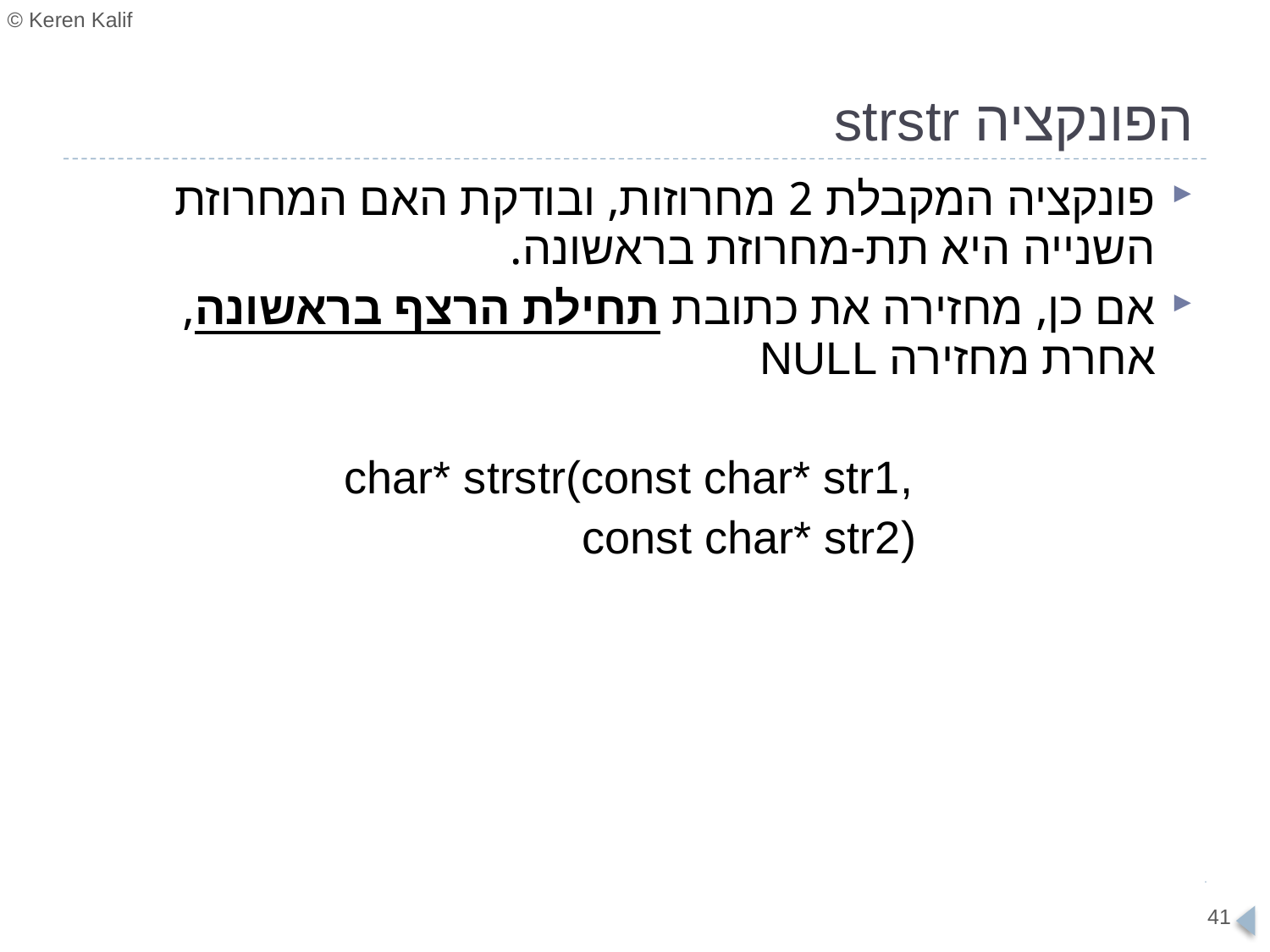

# הפונקציה strstr
פונקציה המקבלת 2 מחרוזות, ובודקת האם המחרוזת השנייה היא תת-מחרוזת בראשונה.
אם כן, מחזירה את כתובת תחילת הרצף בראשונה, אחרת מחזירה NULL

char* strstr(const char* str1,
                  const char* str2)